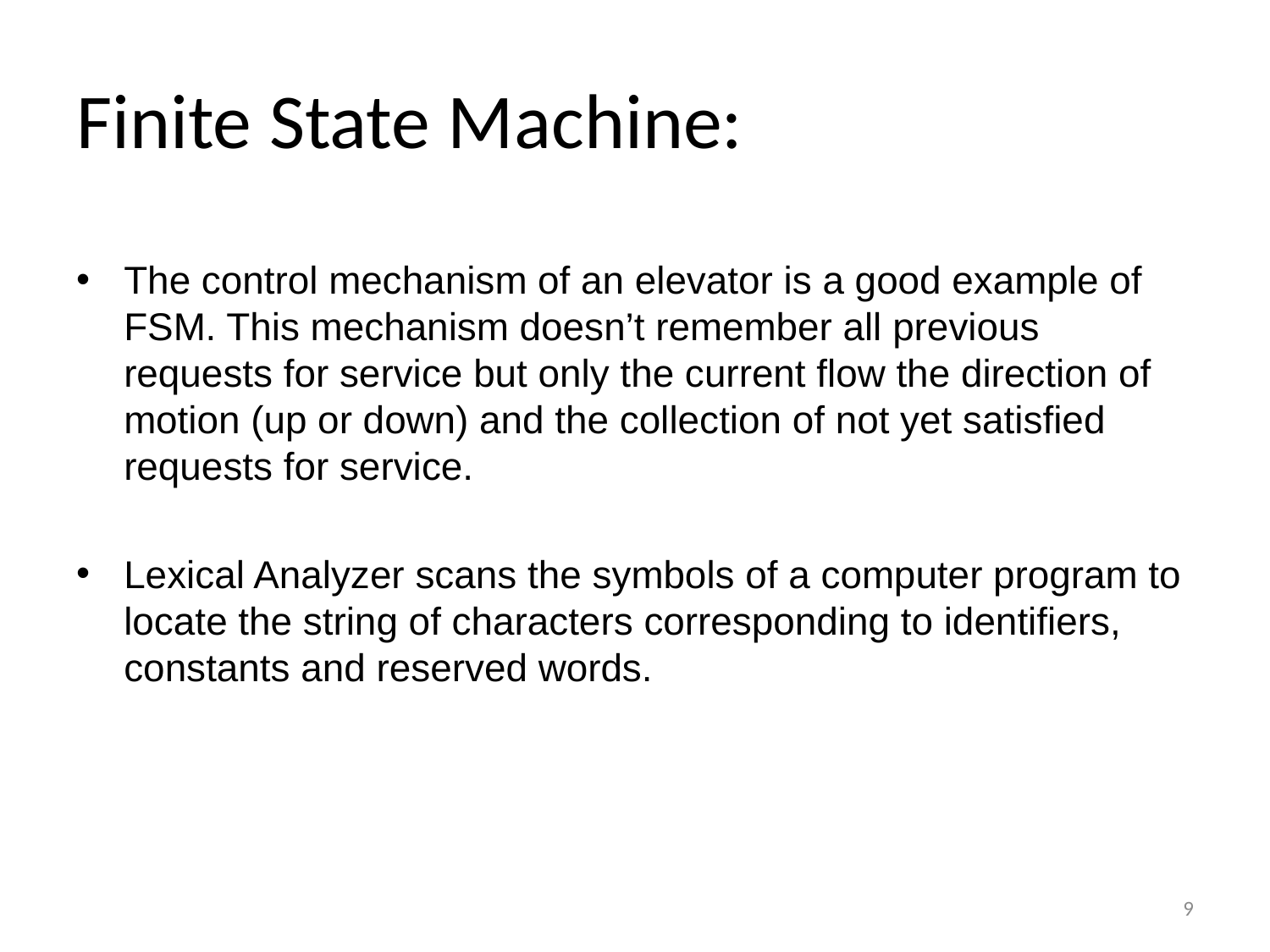

# Finite State Machine:

The control mechanism of an elevator is a good example of FSM. This mechanism doesn’t remember all previous requests for service but only the current flow the direction of motion (up or down) and the collection of not yet satisfied requests for service.

Lexical Analyzer scans the symbols of a computer program to locate the string of characters corresponding to identifiers, constants and reserved words.

9